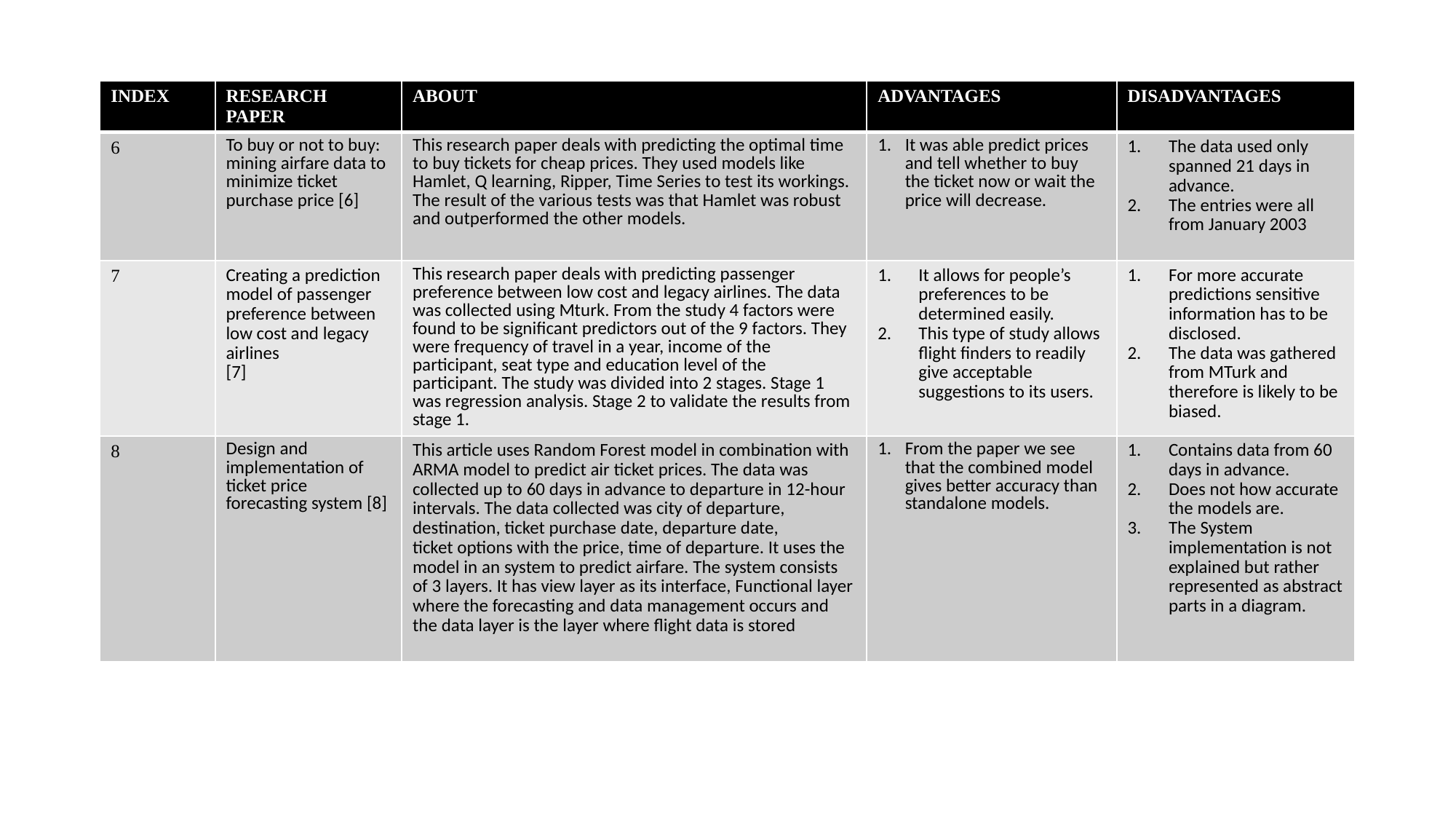

| INDEX | RESEARCH PAPER | ABOUT | ADVANTAGES | DISADVANTAGES |
| --- | --- | --- | --- | --- |
| 6 | To buy or not to buy: mining airfare data to minimize ticket purchase price [6] | This research paper deals with predicting the optimal time to buy tickets for cheap prices. They used models like Hamlet, Q learning, Ripper, Time Series to test its workings. The result of the various tests was that Hamlet was robust and outperformed the other models. | It was able predict prices and tell whether to buy the ticket now or wait the price will decrease. | The data used only spanned 21 days in advance. The entries were all from January 2003 |
| 7 | Creating a prediction model of passenger preference between low cost and legacy airlines [7] | This research paper deals with predicting passenger preference between low cost and legacy airlines. The data was collected using Mturk. From the study 4 factors were found to be significant predictors out of the 9 factors. They were frequency of travel in a year, income of the participant, seat type and education level of the participant. The study was divided into 2 stages. Stage 1 was regression analysis. Stage 2 to validate the results from stage 1. | It allows for people’s preferences to be determined easily. This type of study allows flight finders to readily give acceptable suggestions to its users. | For more accurate predictions sensitive information has to be disclosed. The data was gathered from MTurk and therefore is likely to be biased. |
| 8 | Design and implementation of ticket price forecasting system [8] | This article uses Random Forest model in combination with ARMA model to predict air ticket prices. The data was collected up to 60 days in advance to departure in 12-hour intervals. The data collected was city of departure, destination, ticket purchase date, departure date, ticket options with the price, time of departure. It uses the model in an system to predict airfare. The system consists of 3 layers. It has view layer as its interface, Functional layer where the forecasting and data management occurs and the data layer is the layer where flight data is stored | From the paper we see that the combined model gives better accuracy than standalone models. | Contains data from 60 days in advance. Does not how accurate the models are. The System implementation is not explained but rather represented as abstract parts in a diagram. |